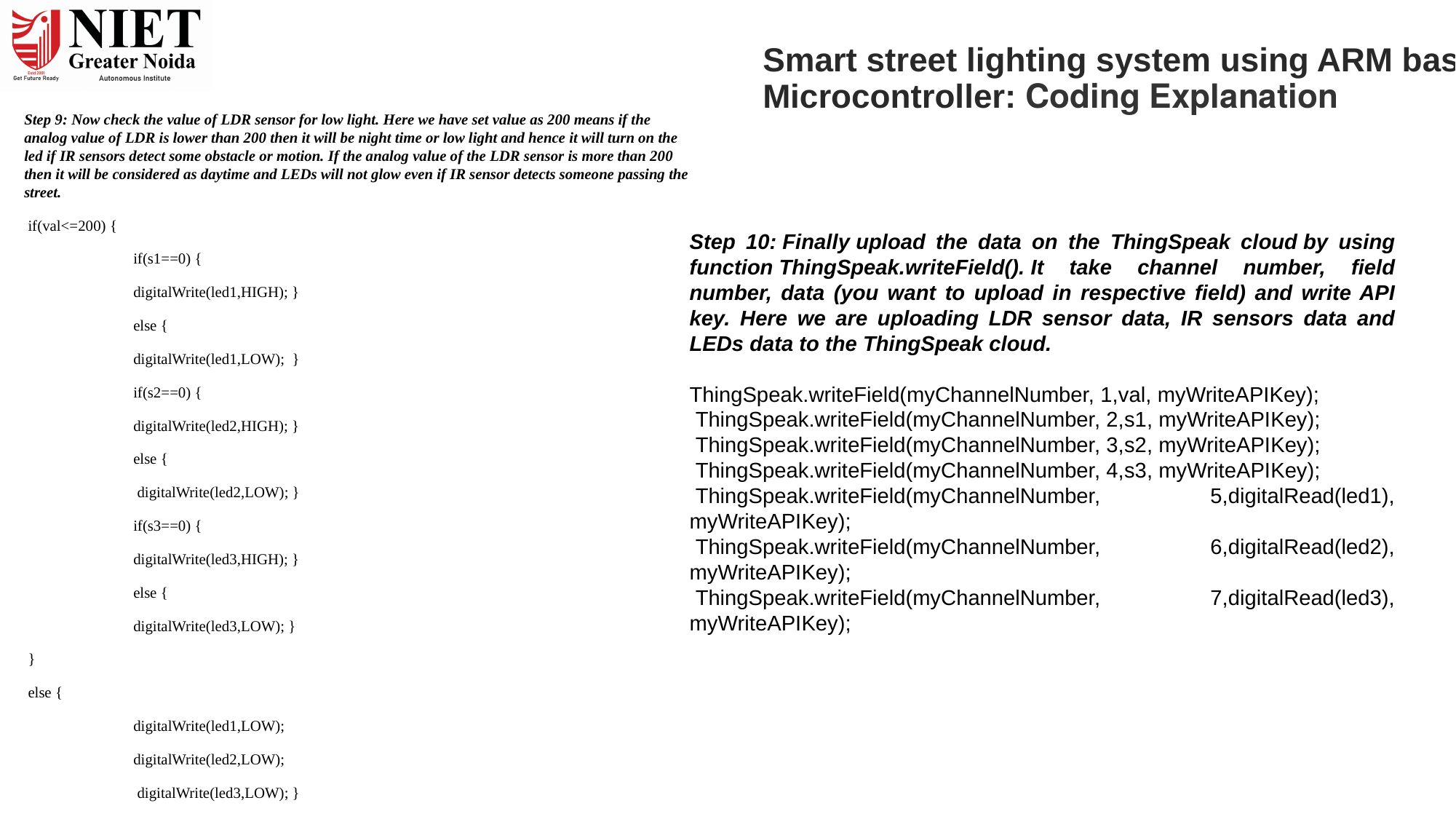

# Smart street lighting system using ARM based Microcontroller: Coding Explanation
Step 9: Now check the value of LDR sensor for low light. Here we have set value as 200 means if the analog value of LDR is lower than 200 then it will be night time or low light and hence it will turn on the led if IR sensors detect some obstacle or motion. If the analog value of the LDR sensor is more than 200 then it will be considered as daytime and LEDs will not glow even if IR sensor detects someone passing the street.
 if(val<=200) {
   	if(s1==0) {
	digitalWrite(led1,HIGH); }
	else {
	digitalWrite(led1,LOW);  }
  	if(s2==0) {
   	digitalWrite(led2,HIGH); }
  	else {
  	 digitalWrite(led2,LOW); }
  	if(s3==0) {
   	digitalWrite(led3,HIGH); }
  	else {
	digitalWrite(led3,LOW); }
 }
 else {
  	digitalWrite(led1,LOW);
  	digitalWrite(led2,LOW);
 	 digitalWrite(led3,LOW); }

Step 10: Finally upload the data on the ThingSpeak cloud by using function ThingSpeak.writeField(). It take channel number, field number, data (you want to upload in respective field) and write API key. Here we are uploading LDR sensor data, IR sensors data and LEDs data to the ThingSpeak cloud.

ThingSpeak.writeField(myChannelNumber, 1,val, myWriteAPIKey);
 ThingSpeak.writeField(myChannelNumber, 2,s1, myWriteAPIKey);
 ThingSpeak.writeField(myChannelNumber, 3,s2, myWriteAPIKey);
 ThingSpeak.writeField(myChannelNumber, 4,s3, myWriteAPIKey);
 ThingSpeak.writeField(myChannelNumber, 5,digitalRead(led1), myWriteAPIKey);
 ThingSpeak.writeField(myChannelNumber, 6,digitalRead(led2), myWriteAPIKey);
 ThingSpeak.writeField(myChannelNumber, 7,digitalRead(led3), myWriteAPIKey);